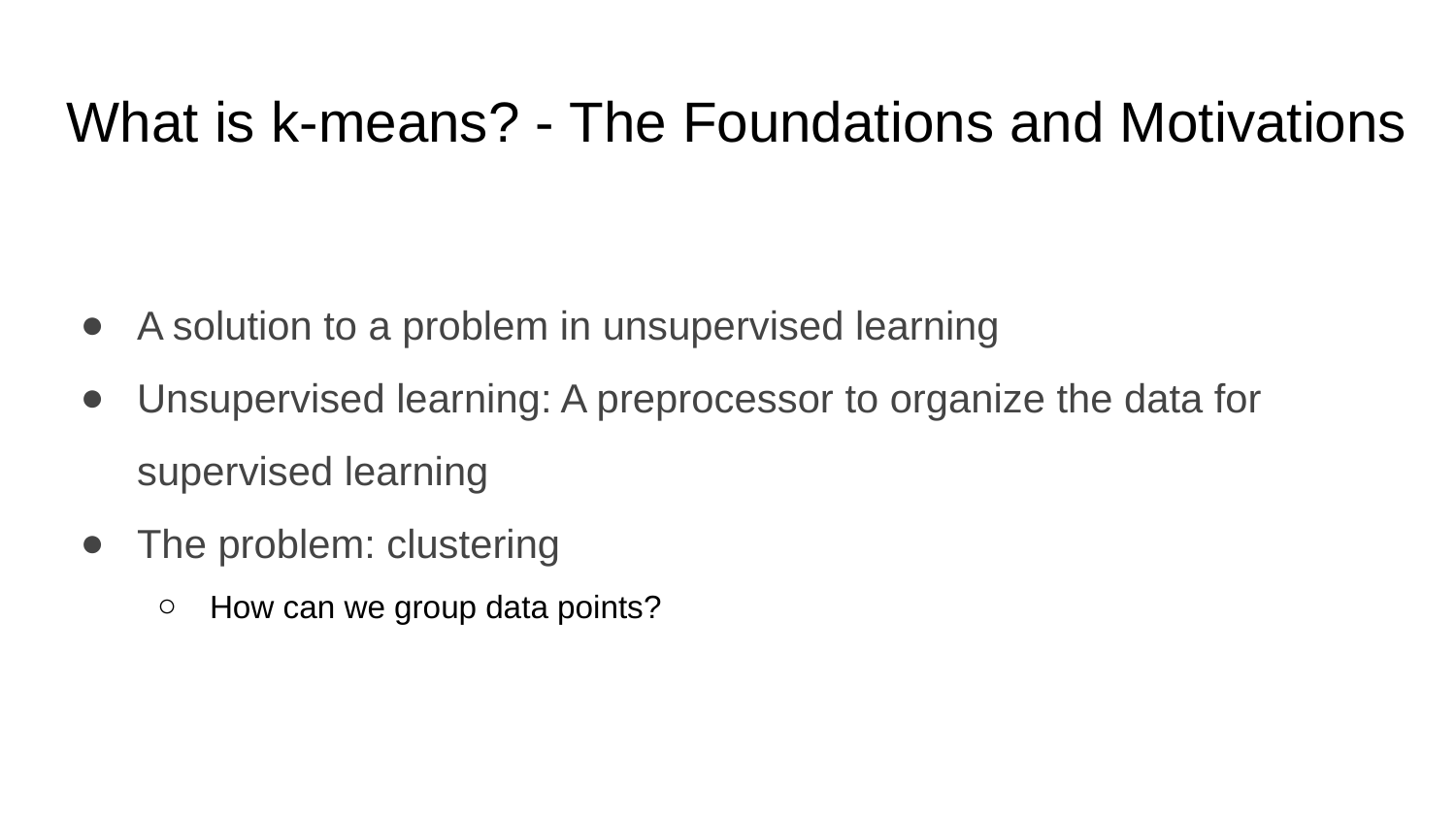

# What is k-means? - The Foundations and Motivations
A solution to a problem in unsupervised learning
Unsupervised learning: A preprocessor to organize the data for supervised learning
The problem: clustering
How can we group data points?